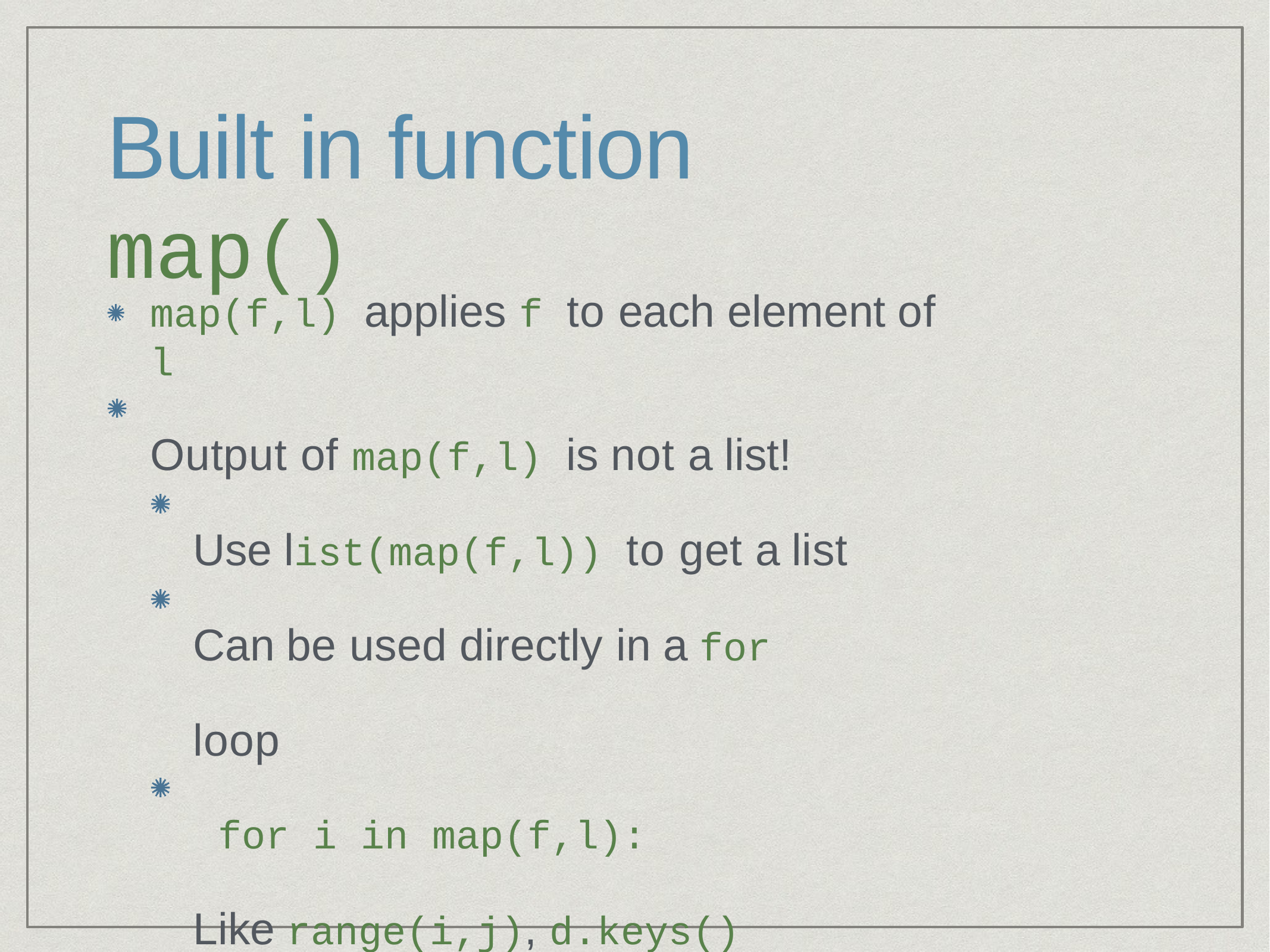

# Built in function map()
map(f,l) applies f to each element of l
Output of map(f,l) is not a list!
Use list(map(f,l)) to get a list  Can be used directly in a for loop
for i in map(f,l):
Like range(i,j), d.keys()